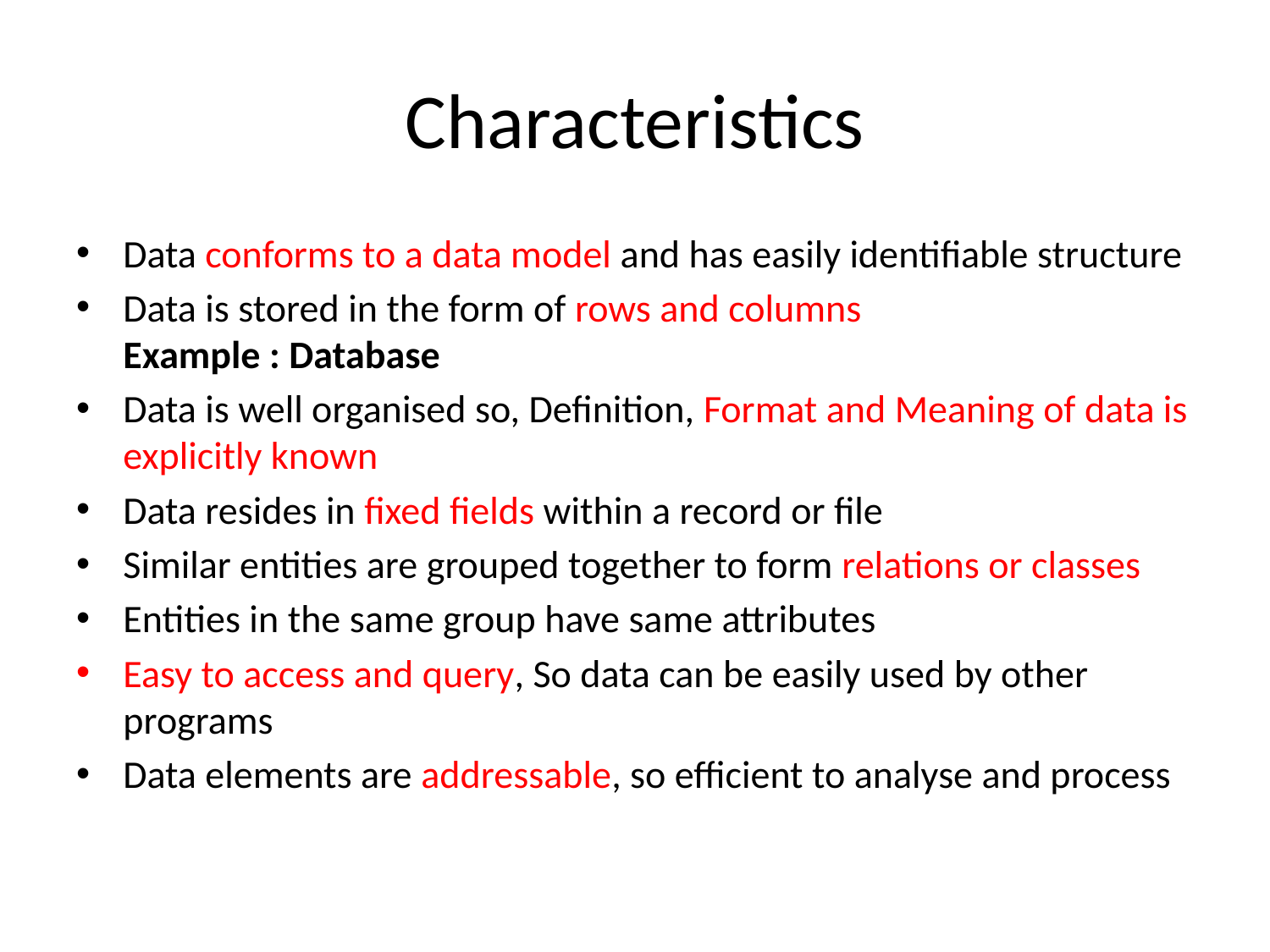

# Characteristics
Data conforms to a data model and has easily identifiable structure
Data is stored in the form of rows and columns
Example : Database
Data is well organised so, Definition, Format and Meaning of data is explicitly known
Data resides in fixed fields within a record or file
Similar entities are grouped together to form relations or classes
Entities in the same group have same attributes
Easy to access and query, So data can be easily used by other programs
Data elements are addressable, so efficient to analyse and process